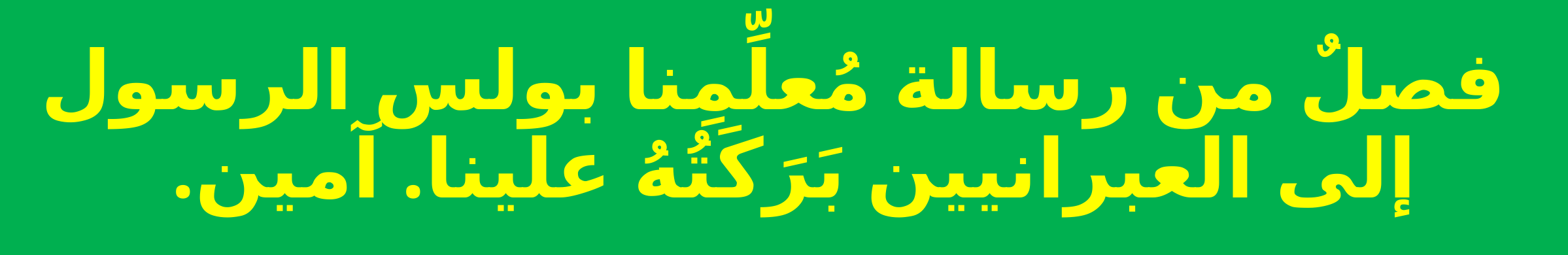

# فصلٌ من رسالة مُعلِّمِنا بولس الرسول إلى العبرانيين بَرَكَتُهُ علينا. آمين.